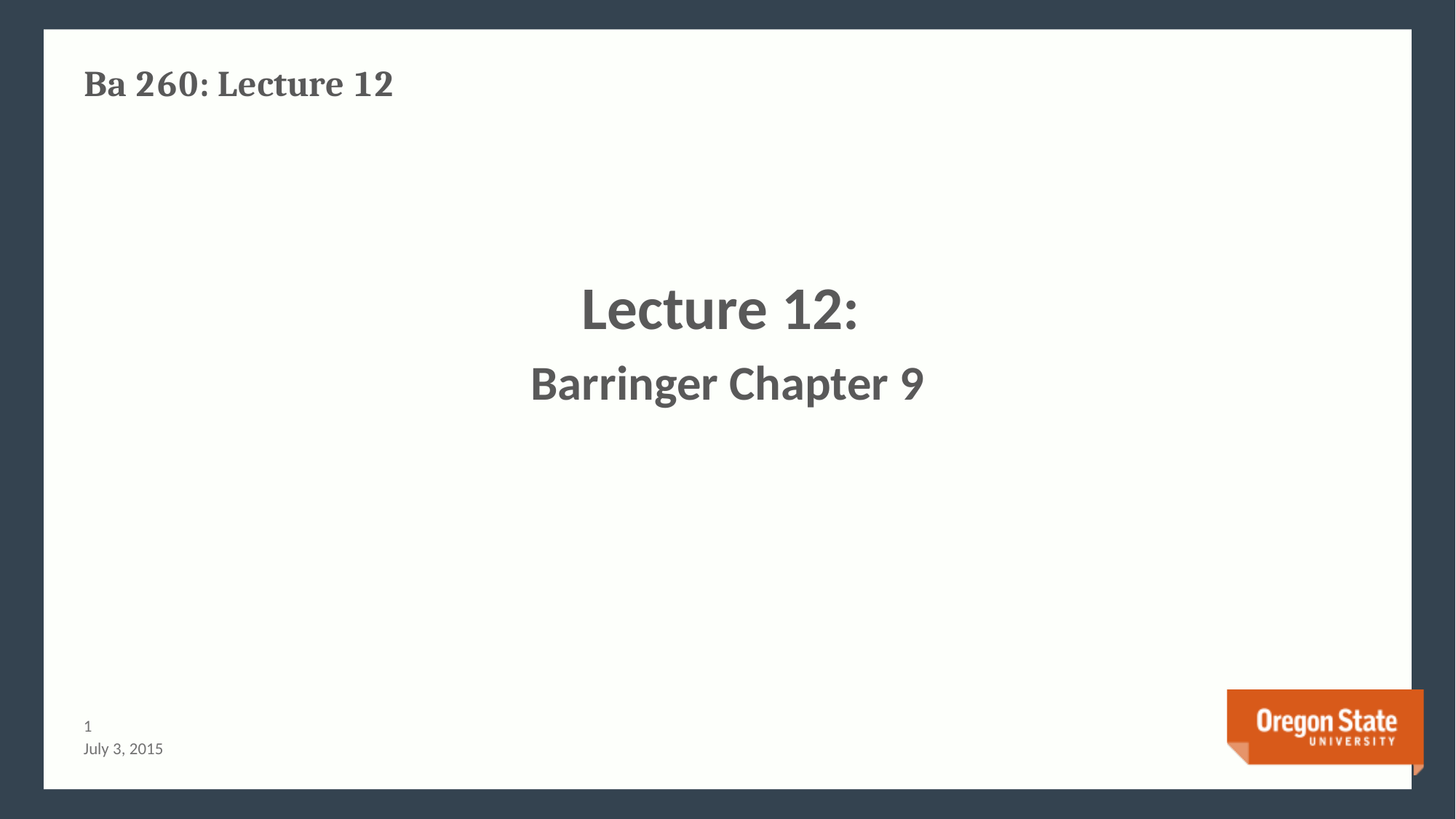

# Ba 260: Lecture 12

Lecture 12:
Barringer Chapter 9
1
July 3, 2015